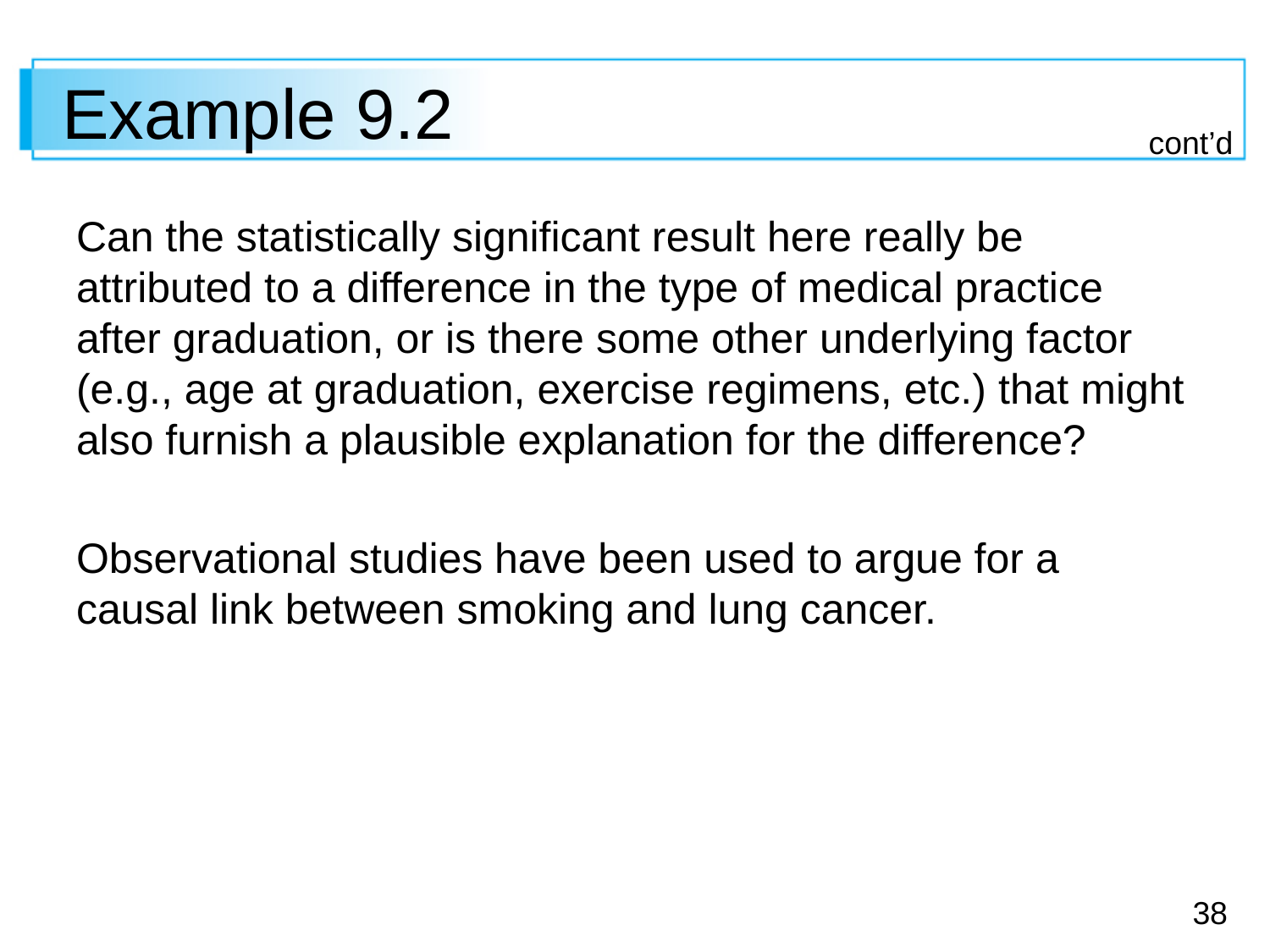

# Example 9.2

cont’d
Can the statistically significant result here really be attributed to a difference in the type of medical practice after graduation, or is there some other underlying factor (e.g., age at graduation, exercise regimens, etc.) that might also furnish a plausible explanation for the difference?

Observational studies have been used to argue for a causal link between smoking and lung cancer.